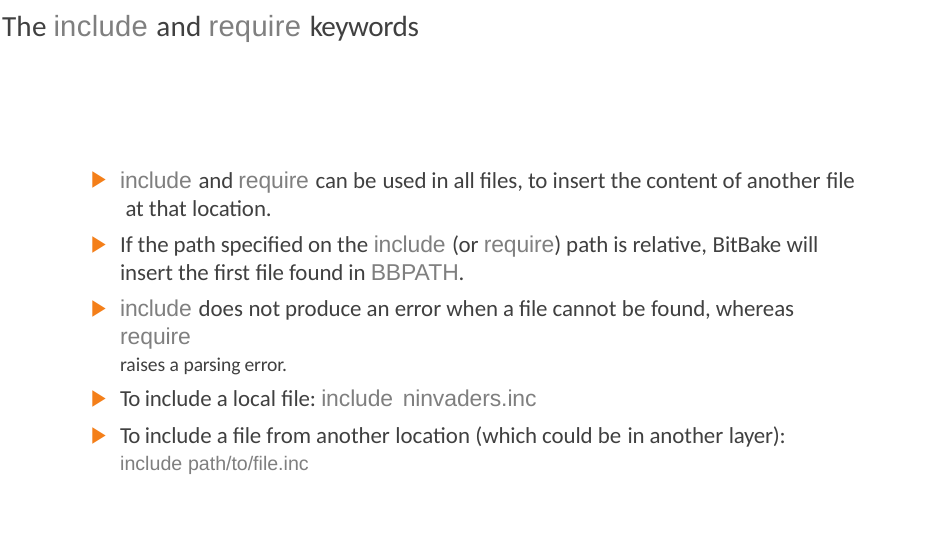

# The include and require keywords
include and require can be used in all files, to insert the content of another file  at that location.
If the path specified on the include (or require) path is relative, BitBake will  insert the first file found in BBPATH.
include does not produce an error when a file cannot be found, whereas require
raises a parsing error.
To include a local file: include ninvaders.inc
To include a file from another location (which could be in another layer):
include path/to/file.inc
118/300
Remake by Mao Huynh